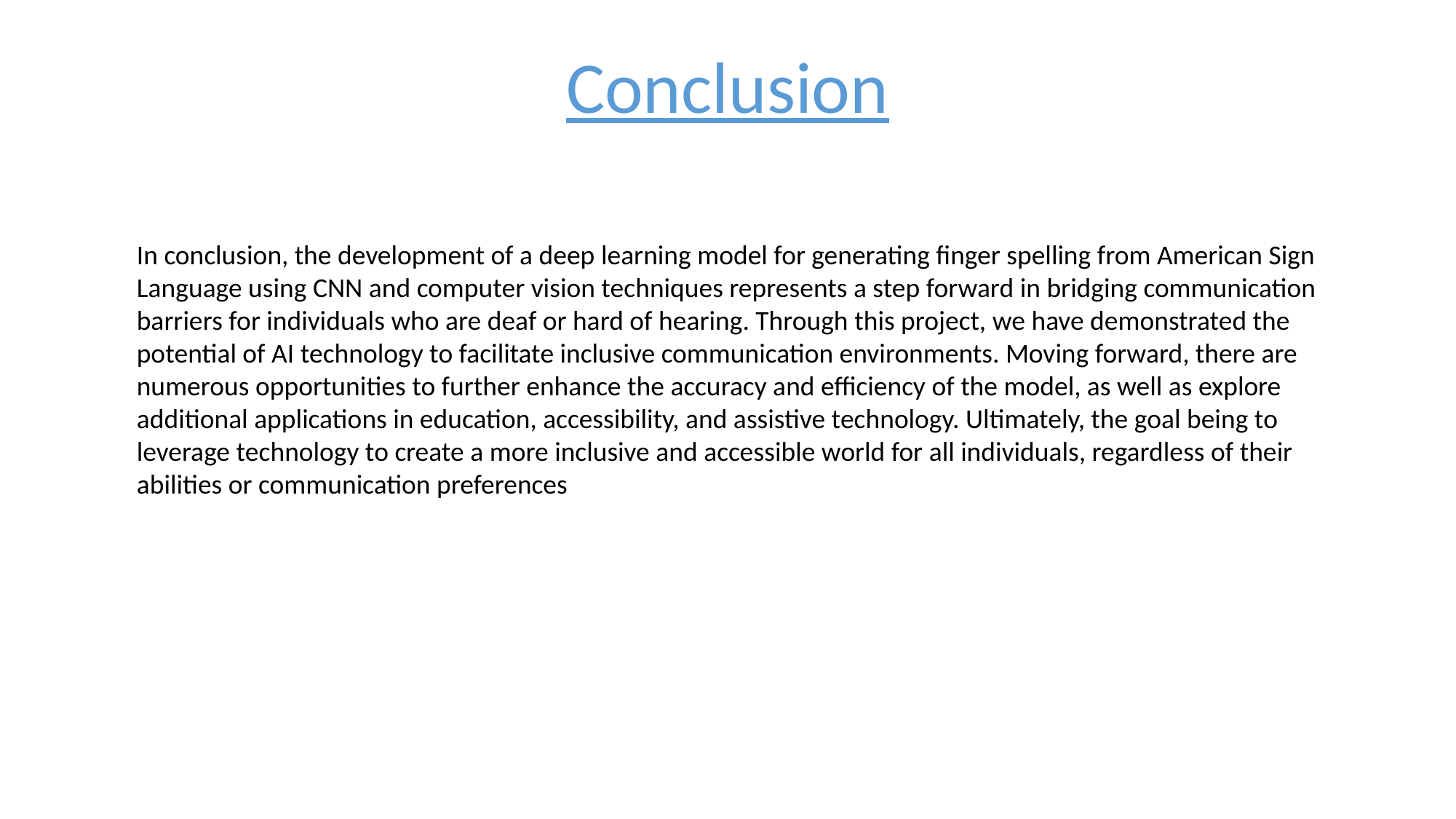

Conclusion

In conclusion, the development of a deep learning model for generating finger spelling from American Sign Language using CNN and computer vision techniques represents a step forward in bridging communication barriers for individuals who are deaf or hard of hearing. Through this project, we have demonstrated the potential of AI technology to facilitate inclusive communication environments. Moving forward, there are numerous opportunities to further enhance the accuracy and efficiency of the model, as well as explore additional applications in education, accessibility, and assistive technology. Ultimately, the goal being to leverage technology to create a more inclusive and accessible world for all individuals, regardless of their abilities or communication preferences